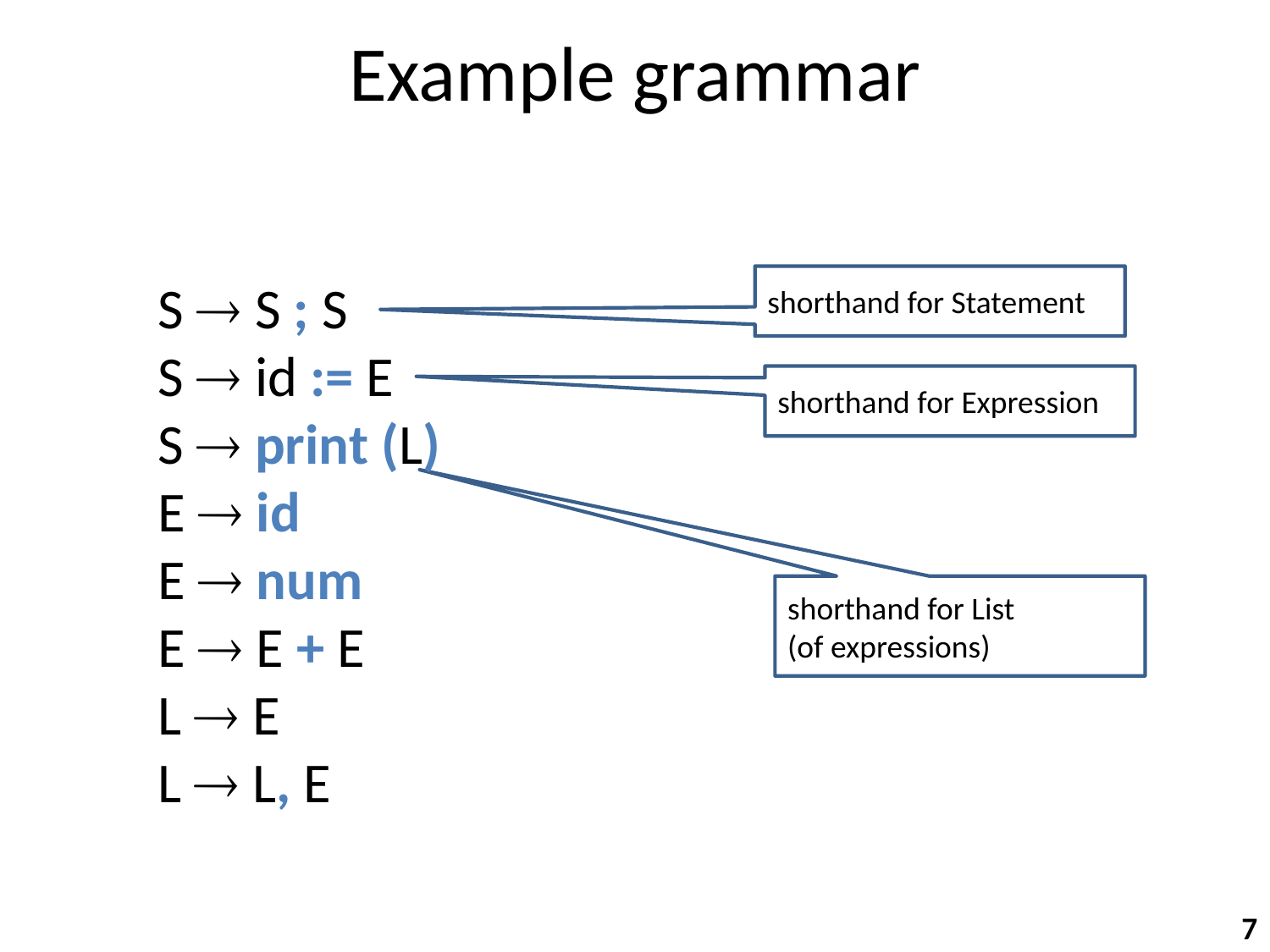

# Example grammar
shorthand for Statement
S → S ; S
S → id := E
S → print (L)
E → id
E → num
E → E + E
L → E
L → L, E
shorthand for Expression
shorthand for List
(of expressions)
7